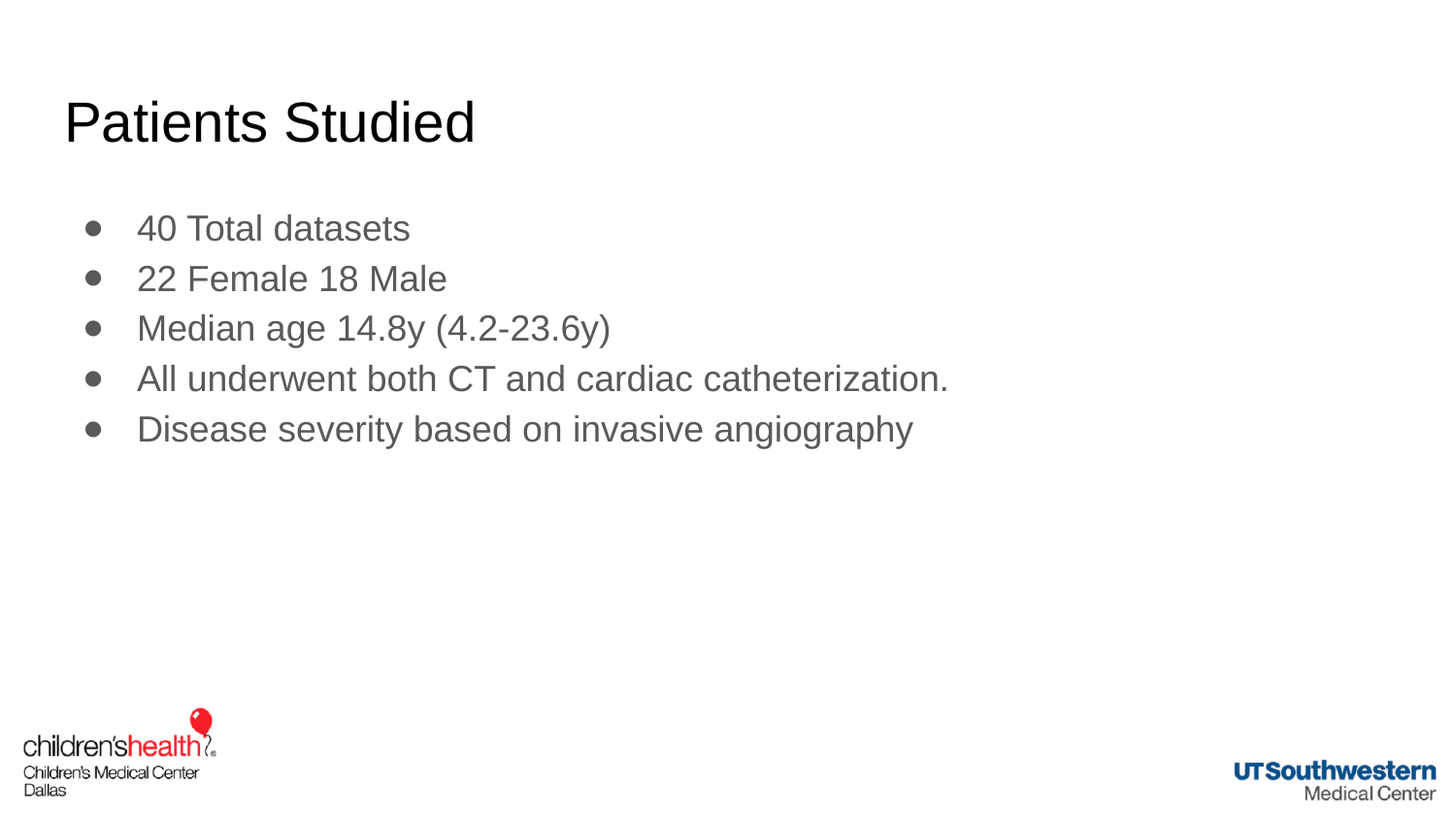

# Patients Studied
40 Total datasets
22 Female 18 Male
Median age 14.8y (4.2-23.6y)
All underwent both CT and cardiac catheterization.
Disease severity based on invasive angiography